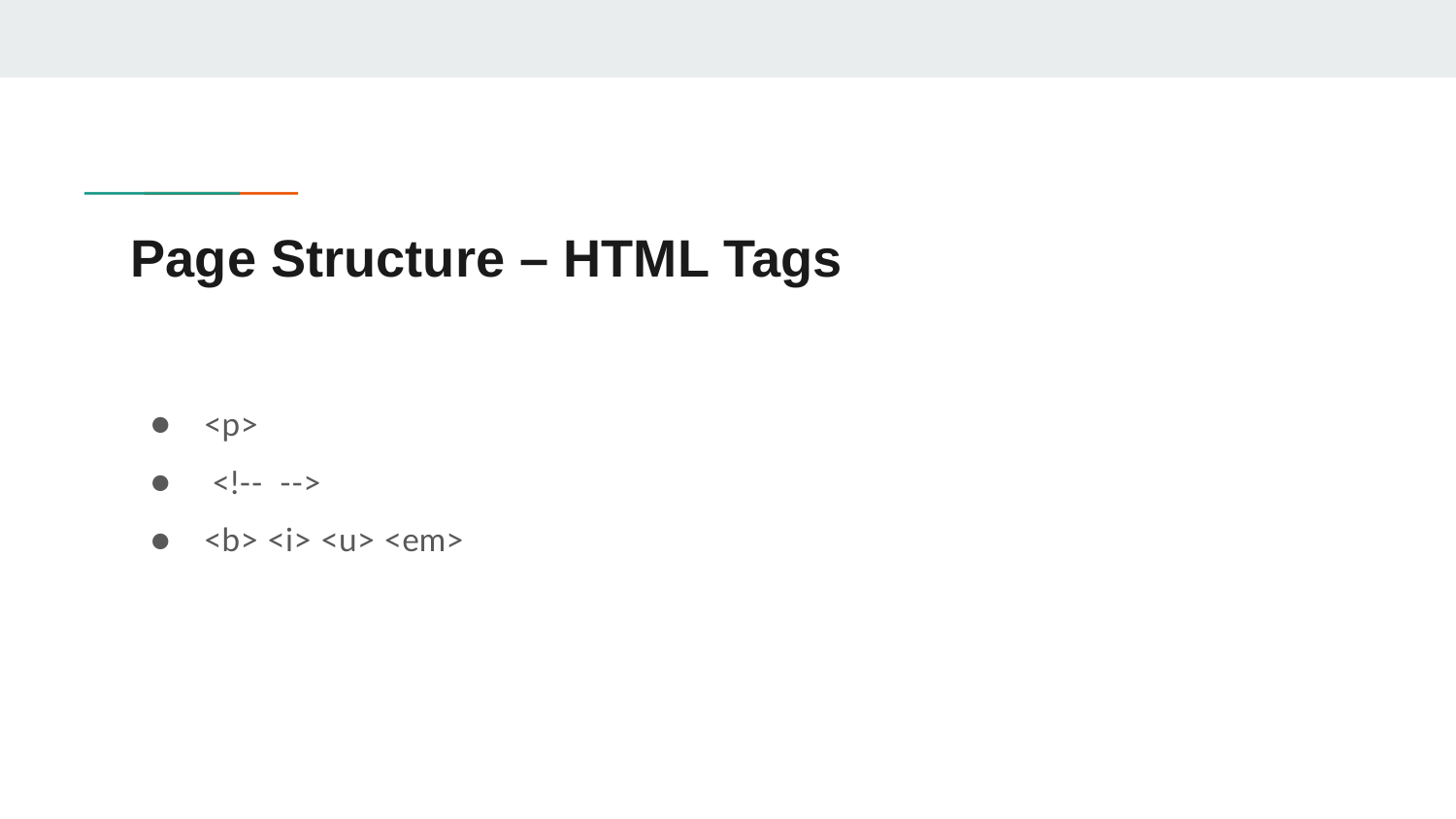

# Page Structure – HTML Tags

<p>
 <!--  -->
<b> <i> <u> <em>